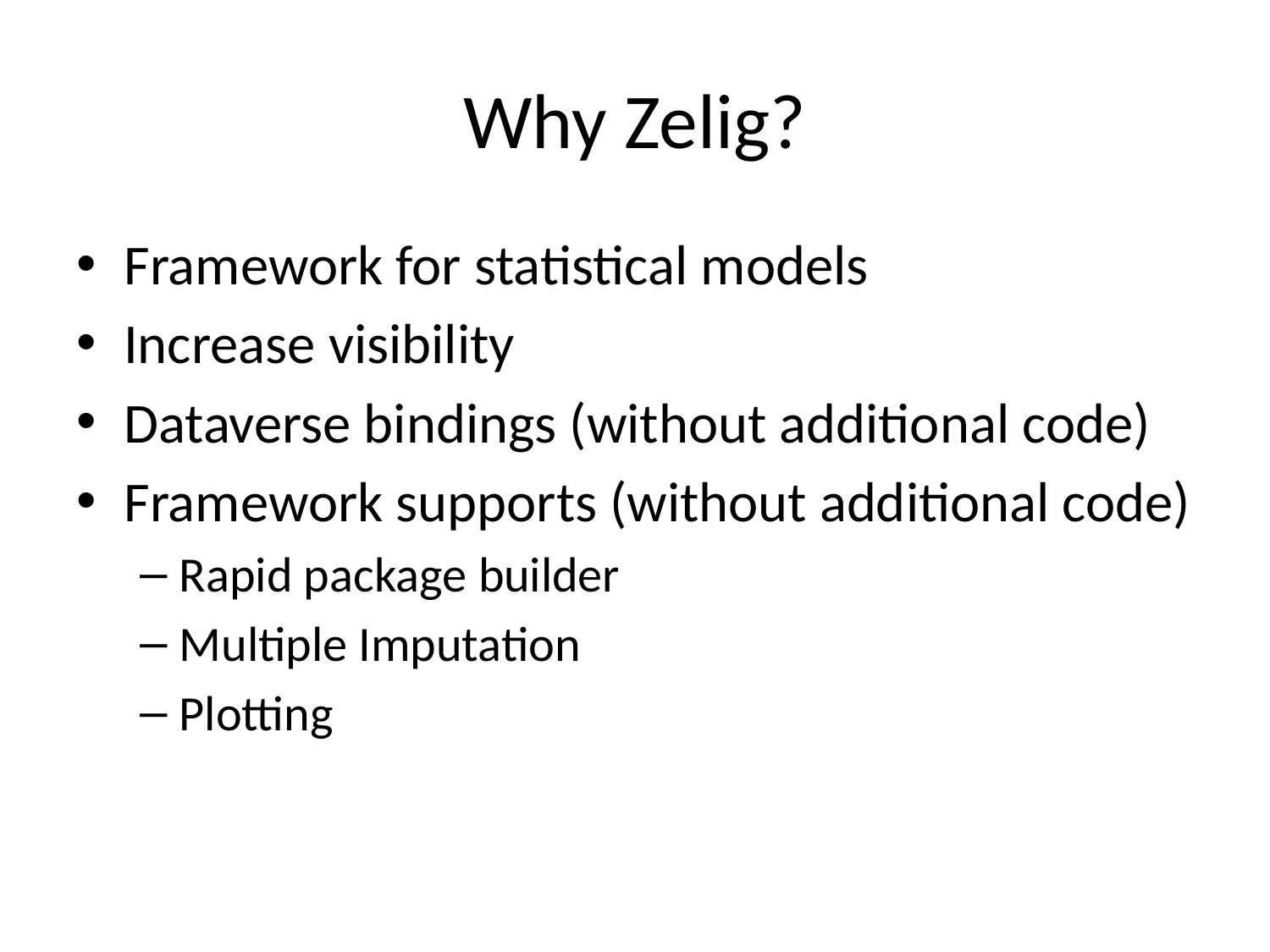

# Why Zelig?
Framework for statistical models
Increase visibility
Dataverse bindings (without additional code)
Framework supports (without additional code)
Rapid package builder
Multiple Imputation
Plotting